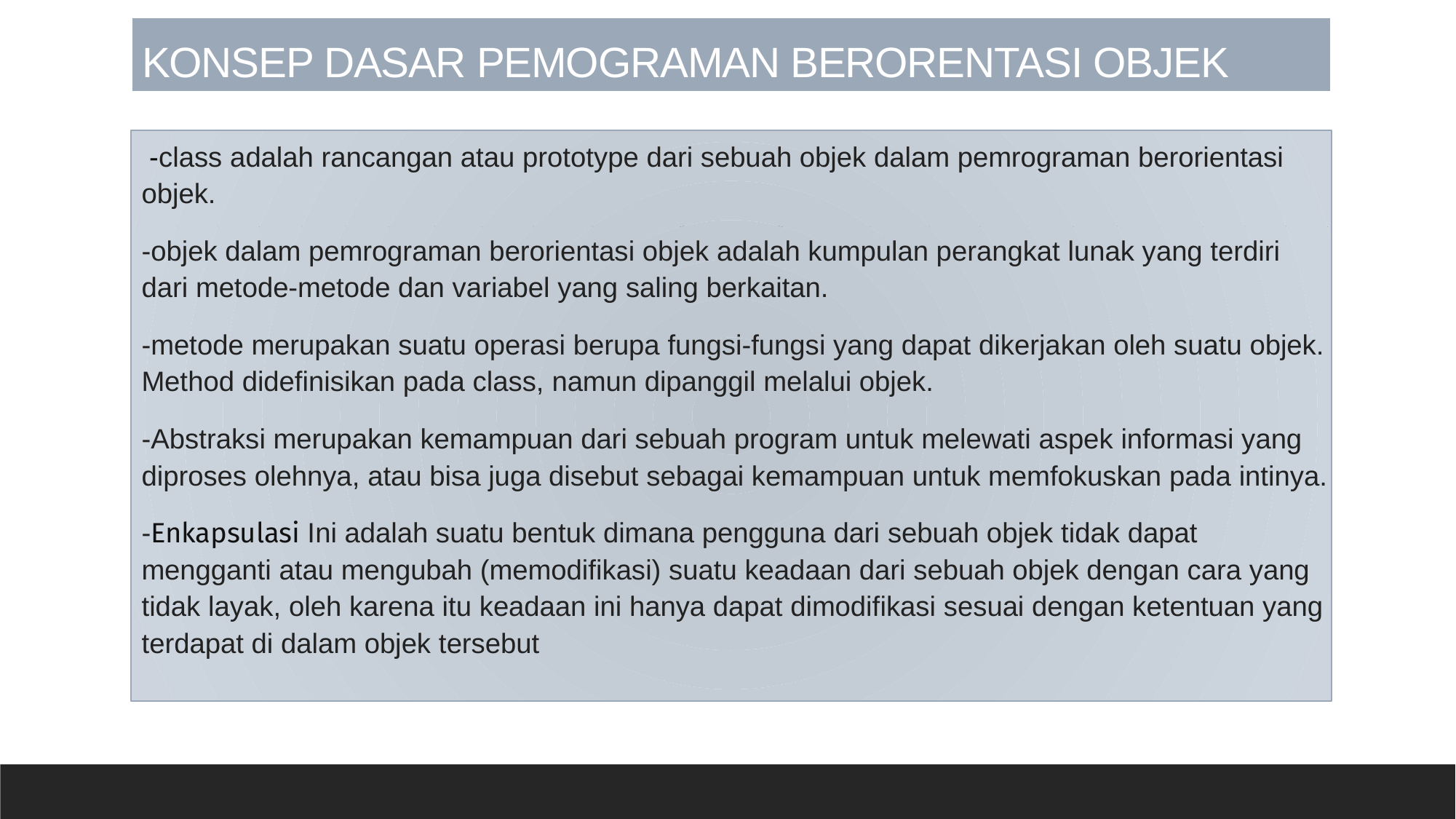

# KONSEP DASAR PEMOGRAMAN BERORENTASI OBJEK
 -class adalah rancangan atau prototype dari sebuah objek dalam pemrograman berorientasi objek.
-objek dalam pemrograman berorientasi objek adalah kumpulan perangkat lunak yang terdiri dari metode-metode dan variabel yang saling berkaitan.
-metode merupakan suatu operasi berupa fungsi-fungsi yang dapat dikerjakan oleh suatu objek. Method didefinisikan pada class, namun dipanggil melalui objek.
-Abstraksi merupakan kemampuan dari sebuah program untuk melewati aspek informasi yang diproses olehnya, atau bisa juga disebut sebagai kemampuan untuk memfokuskan pada intinya.
-Enkapsulasi Ini adalah suatu bentuk dimana pengguna dari sebuah objek tidak dapat mengganti atau mengubah (memodifikasi) suatu keadaan dari sebuah objek dengan cara yang tidak layak, oleh karena itu keadaan ini hanya dapat dimodifikasi sesuai dengan ketentuan yang terdapat di dalam objek tersebut